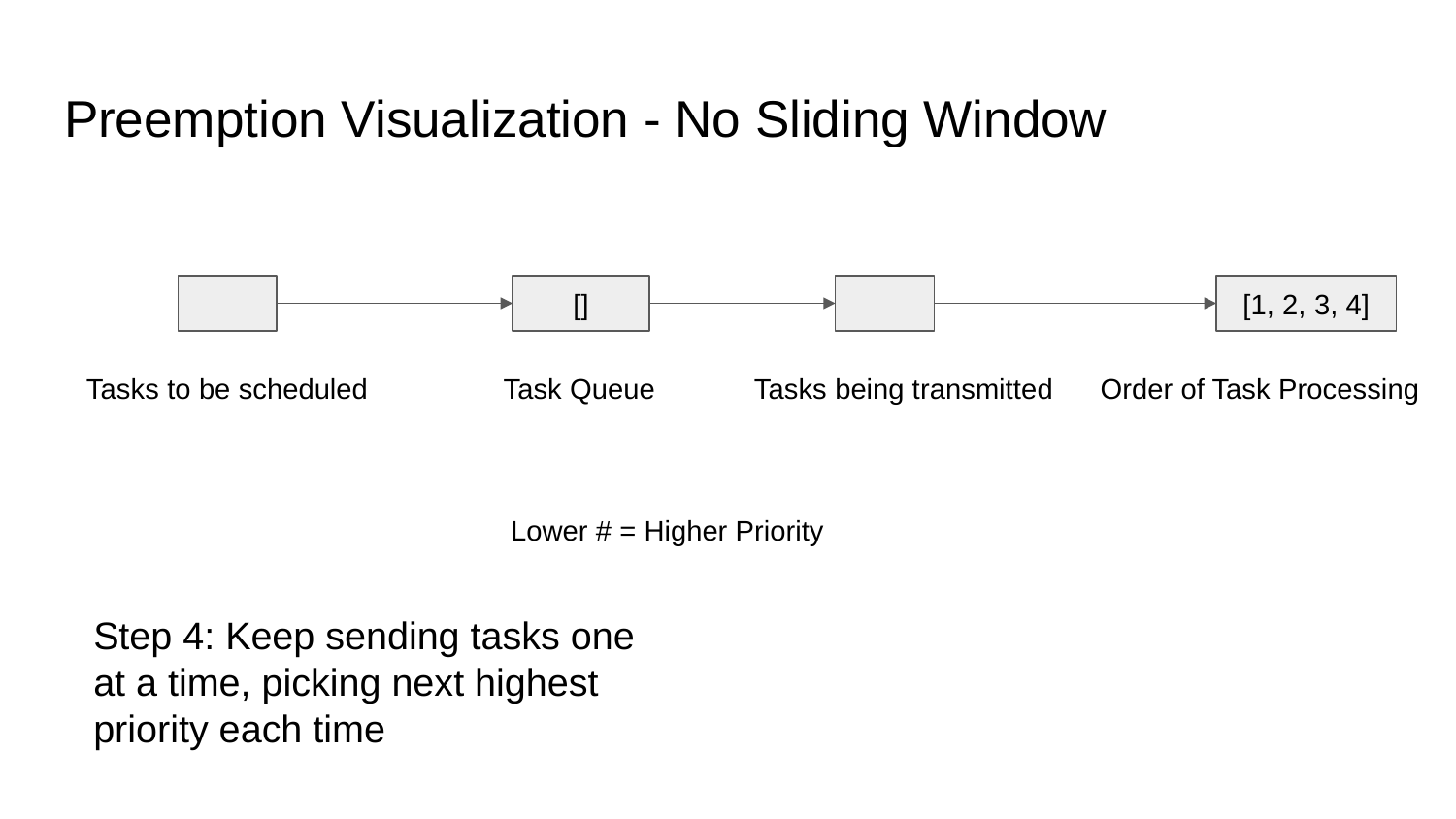

# Preemption Visualization - No Sliding Window

[]

[1, 2, 3, 4]
Tasks to be scheduled
Task Queue
Tasks being transmitted
Order of Task Processing
Lower # = Higher Priority
Step 4: Keep sending tasks one at a time, picking next highest priority each time